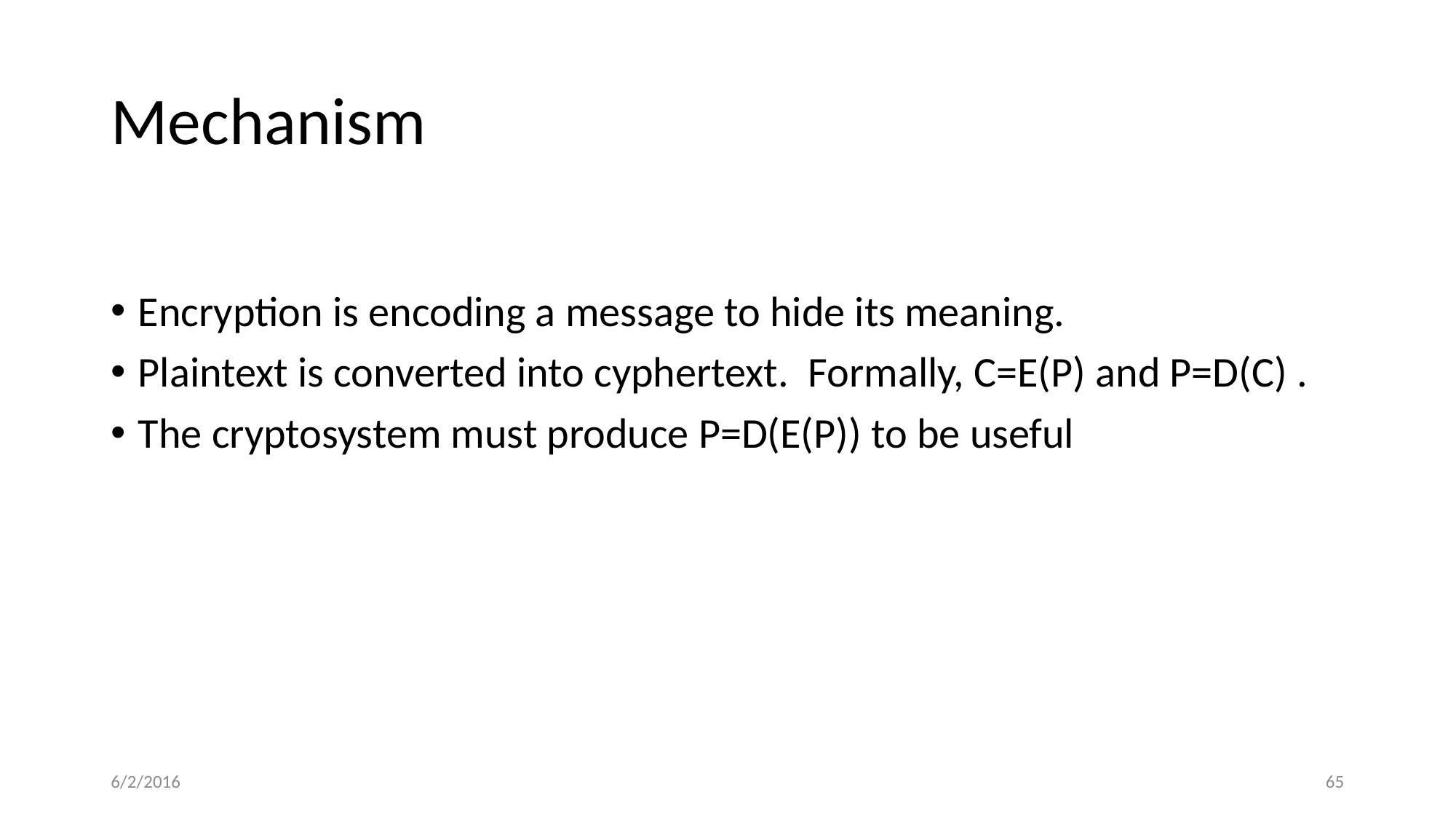

Mechanism

Encryption is encoding a message to hide its meaning.
Plaintext is converted into cyphertext.  Formally, C=E(P) and P=D(C) .
The cryptosystem must produce P=D(E(P)) to be useful

6/2/2016
65